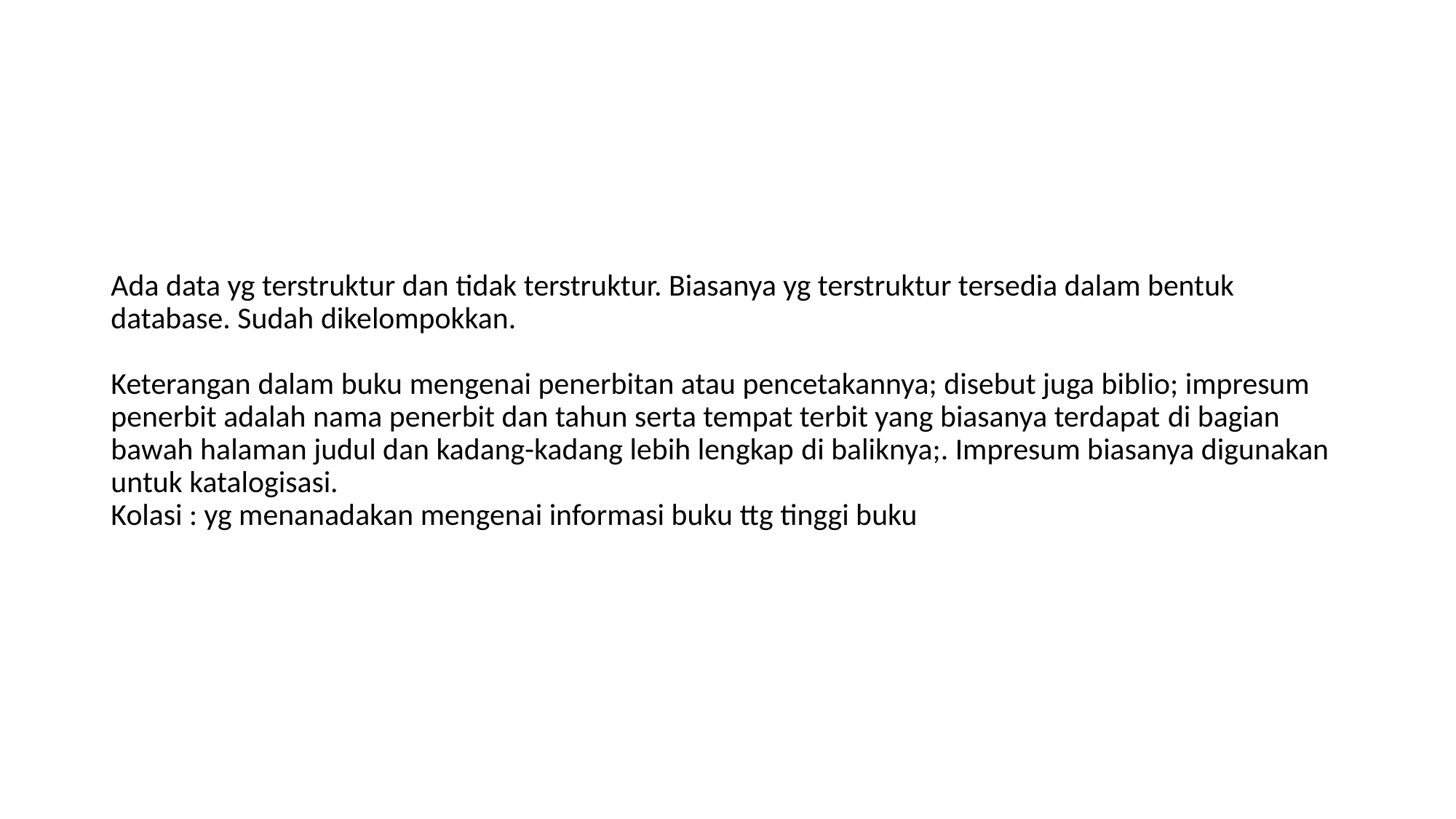

# Ada data yg terstruktur dan tidak terstruktur. Biasanya yg terstruktur tersedia dalam bentuk database. Sudah dikelompokkan. Keterangan dalam buku mengenai penerbitan atau pencetakannya; disebut juga biblio; impresum penerbit adalah nama penerbit dan tahun serta tempat terbit yang biasanya terdapat di bagian bawah halaman judul dan kadang-kadang lebih lengkap di baliknya;. Impresum biasanya digunakan untuk katalogisasi. Kolasi : yg menanadakan mengenai informasi buku ttg tinggi buku